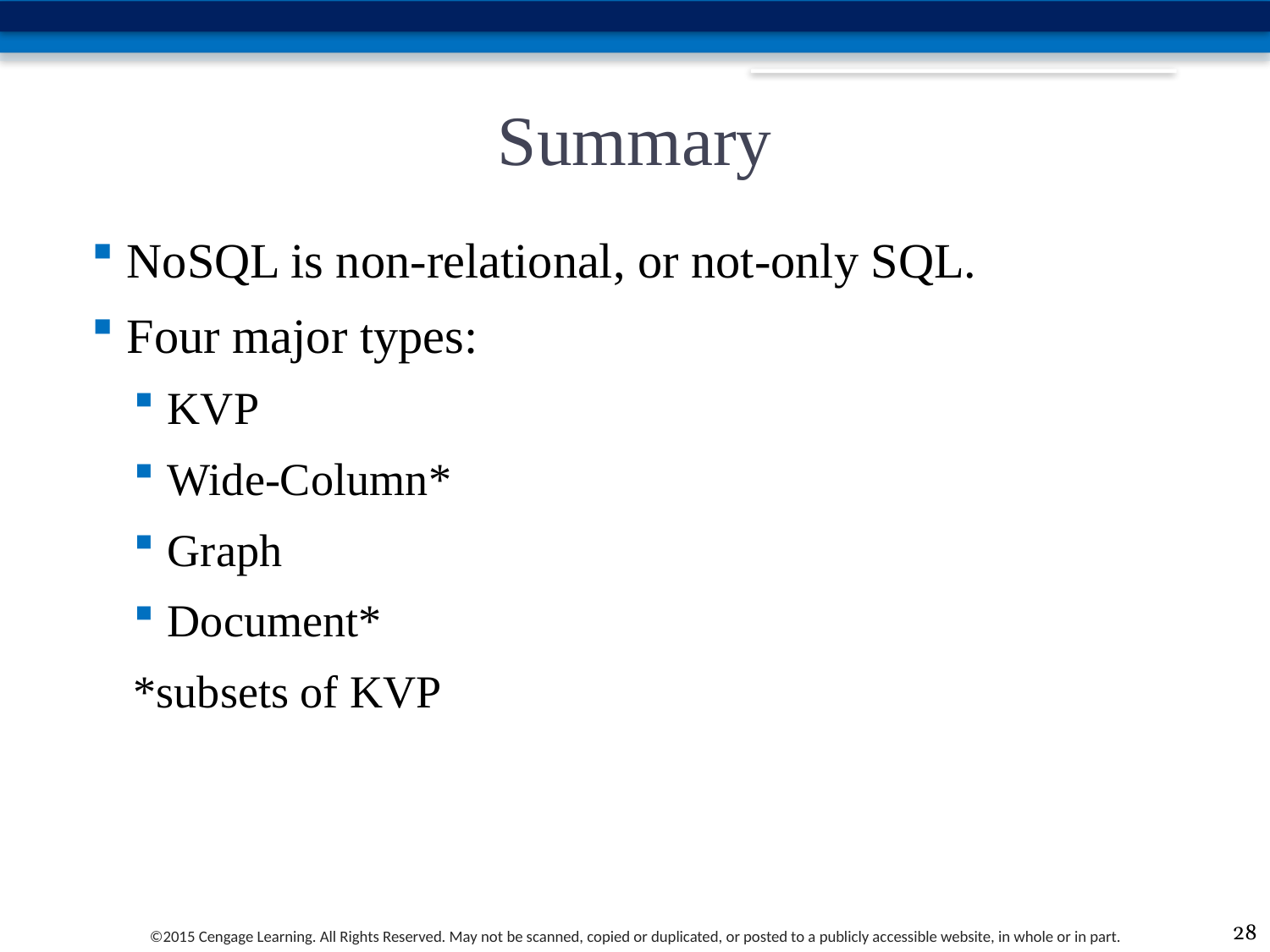

# Summary
NoSQL is non-relational, or not-only SQL.
Four major types:
KVP
Wide-Column*
Graph
Document*
*subsets of KVP
28